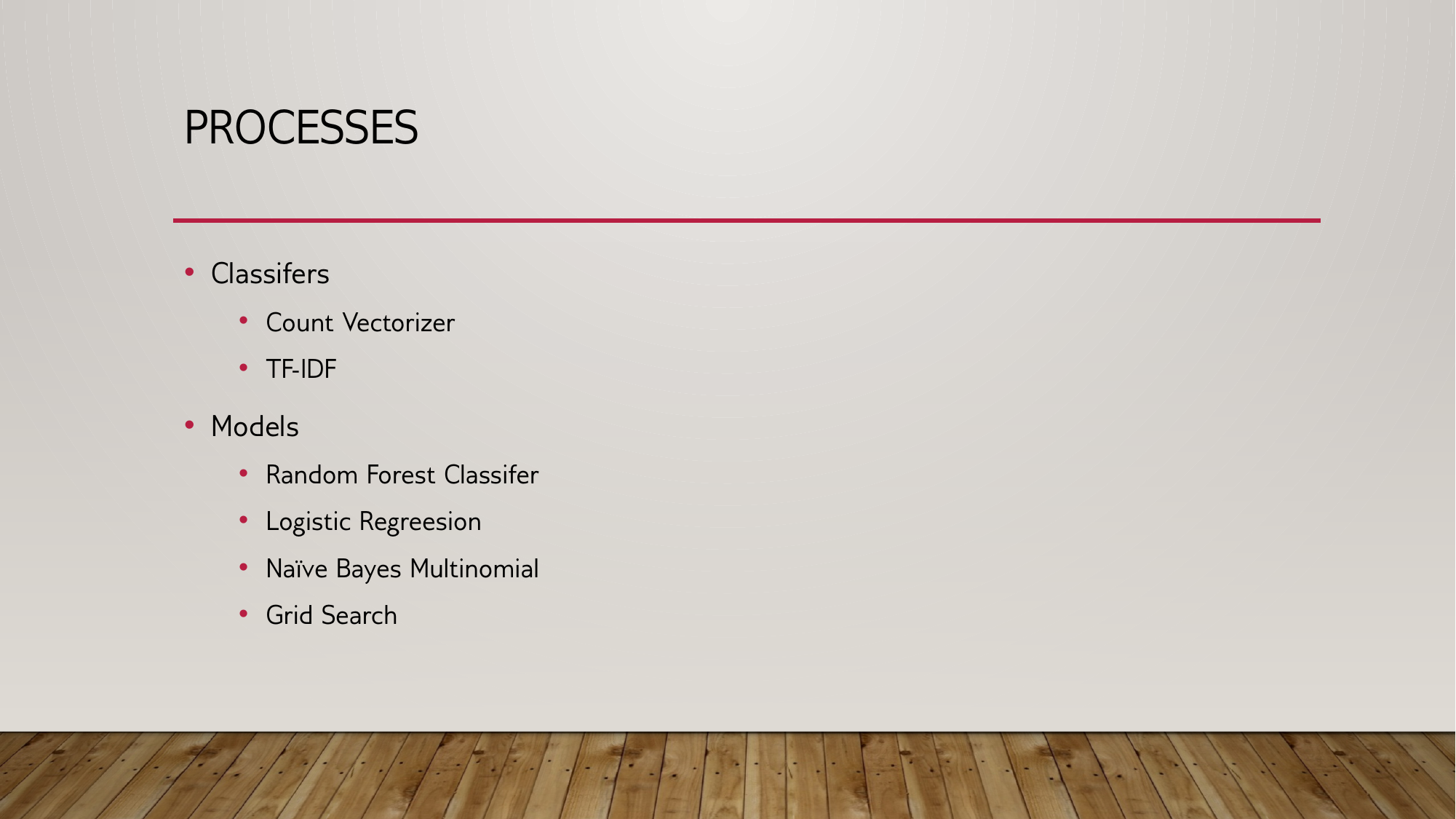

# Processes
Classifers
Count Vectorizer
TF-IDF
Models
Random Forest Classifer
Logistic Regreesion
Naïve Bayes Multinomial
Grid Search